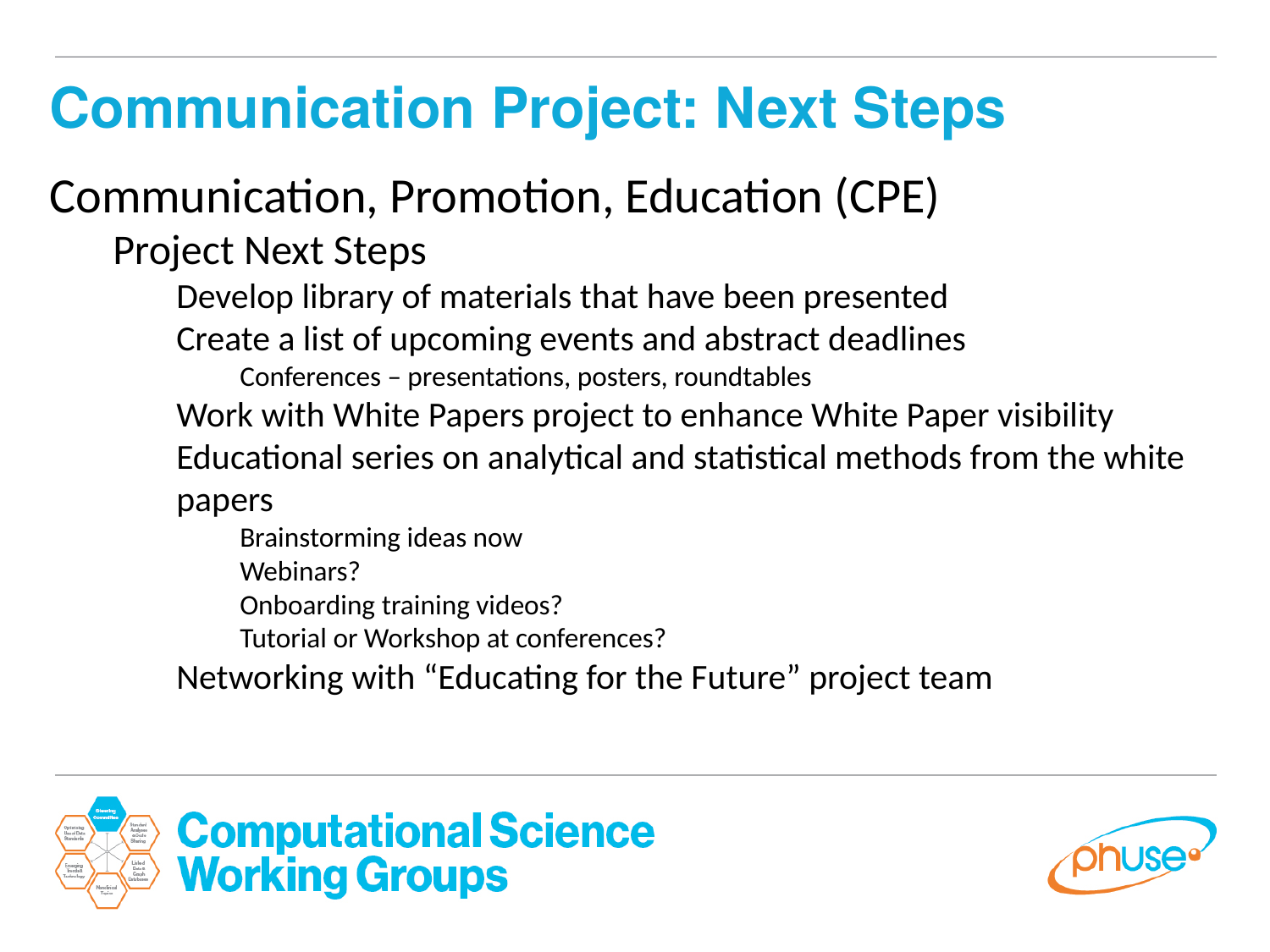

Communication Project: Next Steps
Communication, Promotion, Education (CPE)
Project Next Steps
Develop library of materials that have been presented
Create a list of upcoming events and abstract deadlines
Conferences – presentations, posters, roundtables
Work with White Papers project to enhance White Paper visibility
Educational series on analytical and statistical methods from the white papers
Brainstorming ideas now
Webinars?
Onboarding training videos?
Tutorial or Workshop at conferences?
Networking with “Educating for the Future” project team